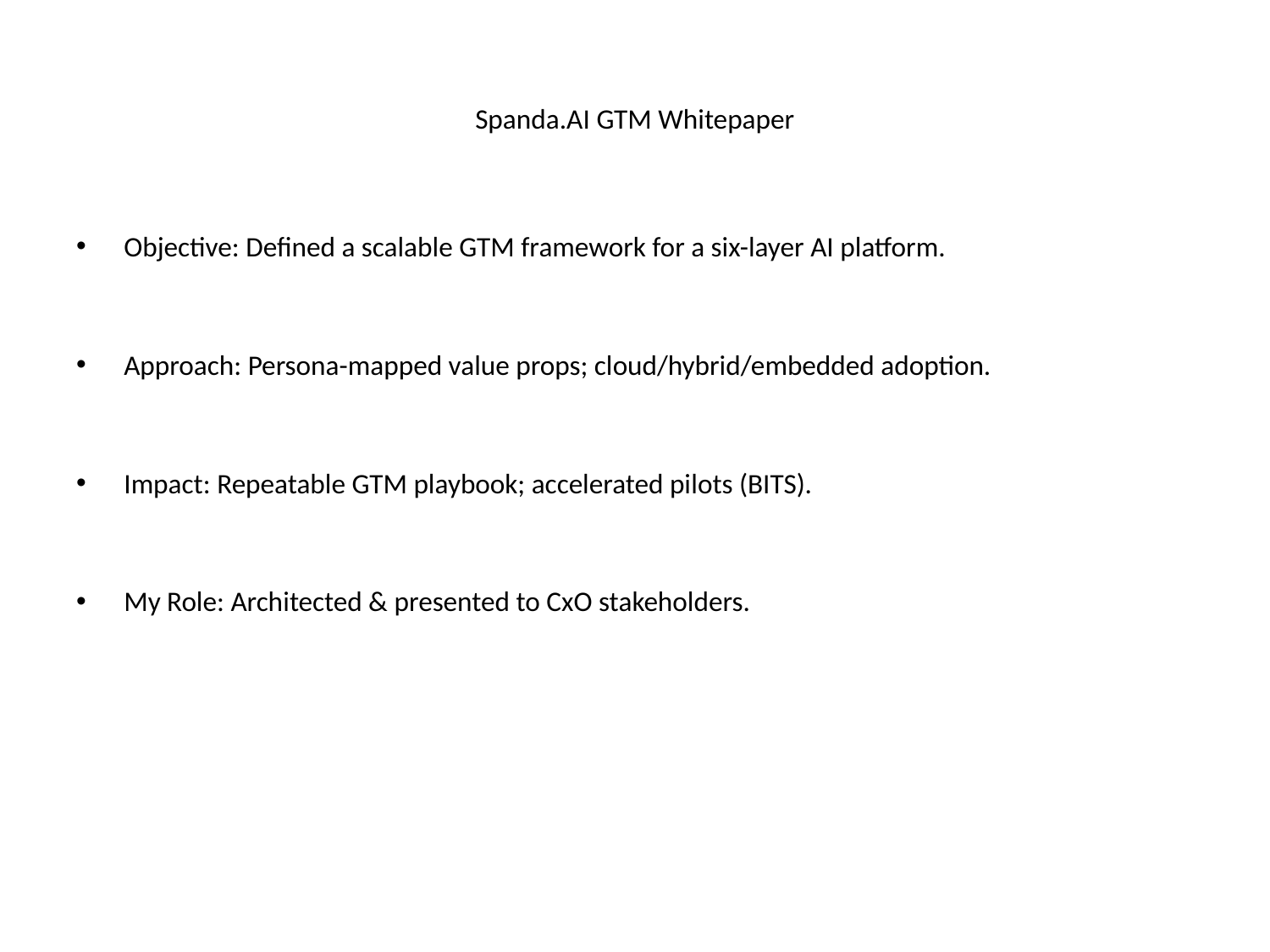

# Spanda.AI GTM Whitepaper
Objective: Defined a scalable GTM framework for a six-layer AI platform.

Approach: Persona-mapped value props; cloud/hybrid/embedded adoption.

Impact: Repeatable GTM playbook; accelerated pilots (BITS).

My Role: Architected & presented to CxO stakeholders.